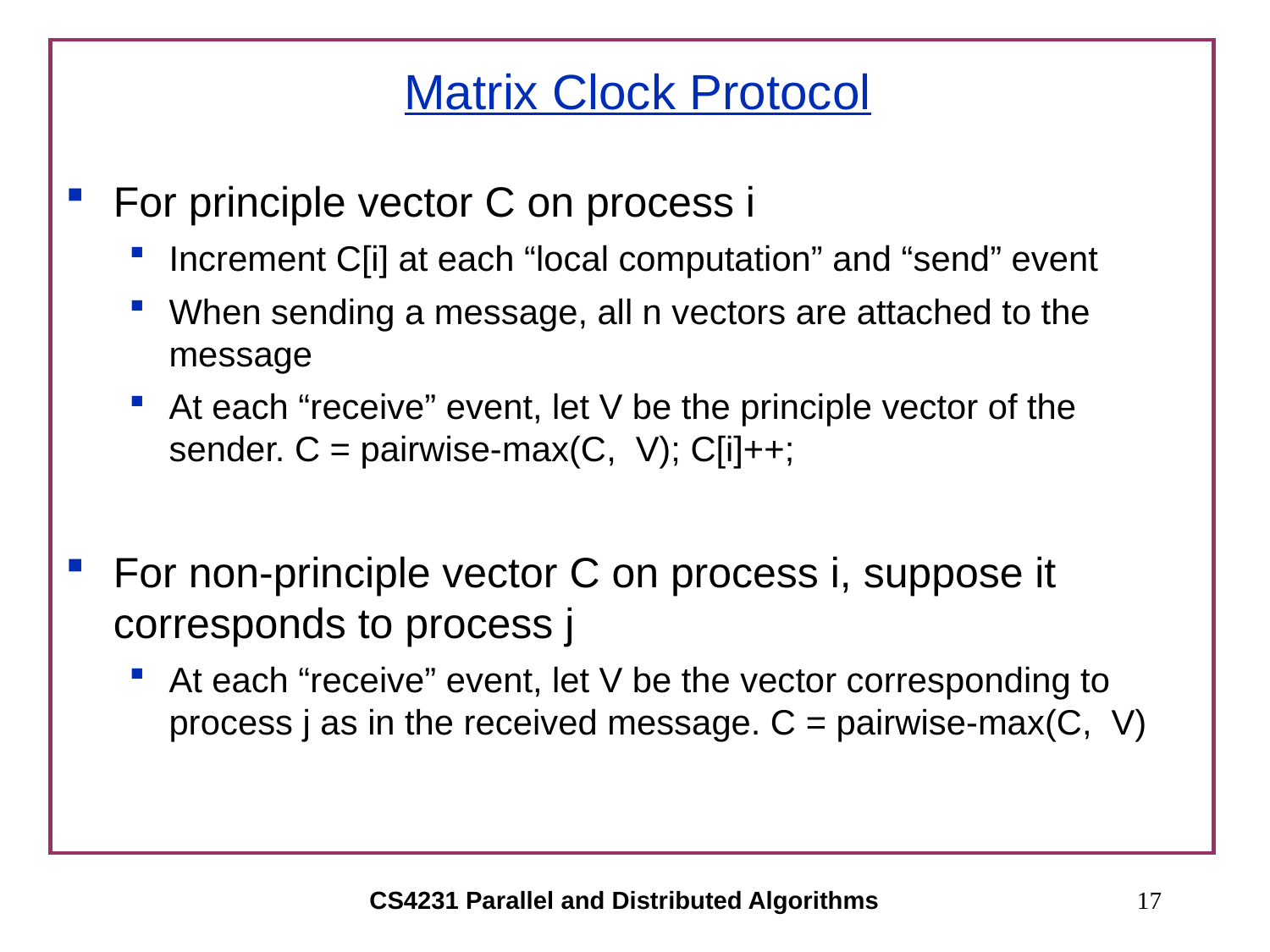

# Matrix Clock Protocol
For principle vector C on process i
Increment C[i] at each “local computation” and “send” event
When sending a message, all n vectors are attached to the message
At each “receive” event, let V be the principle vector of the sender. C = pairwise-max(C,  V); C[i]++;

For non-principle vector C on process i, suppose it corresponds to process j
At each “receive” event, let V be the vector corresponding to process j as in the received message. C = pairwise-max(C,  V)

CS4231 Parallel and Distributed Algorithms
17